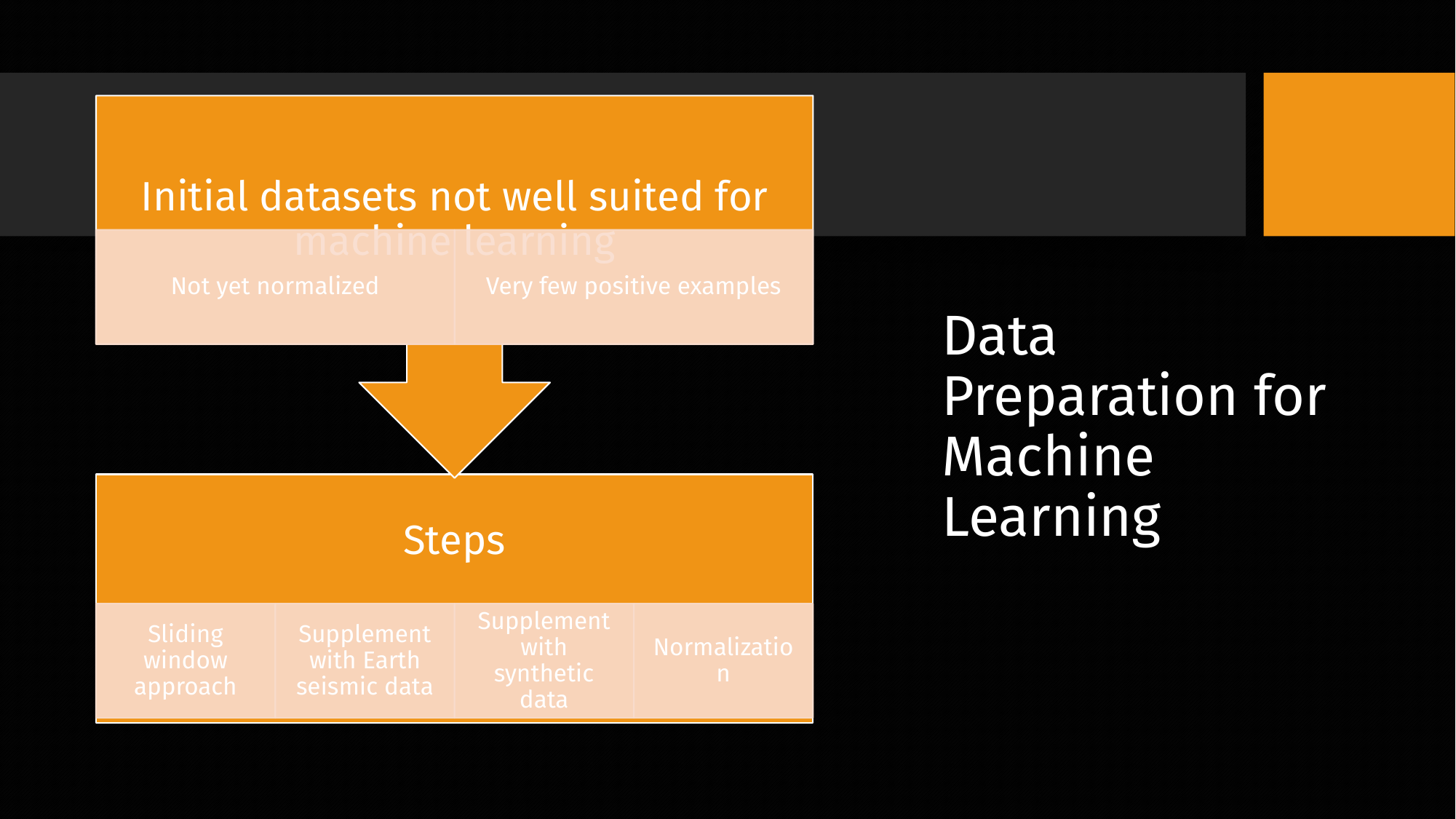

Steps
Sliding window approach
Supplement with Earth seismic data
Supplement with synthetic data
Normalization
Initial datasets not well suited for machine learning
Not yet normalized
Very few positive examples
# Data Preparation for Machine Learning